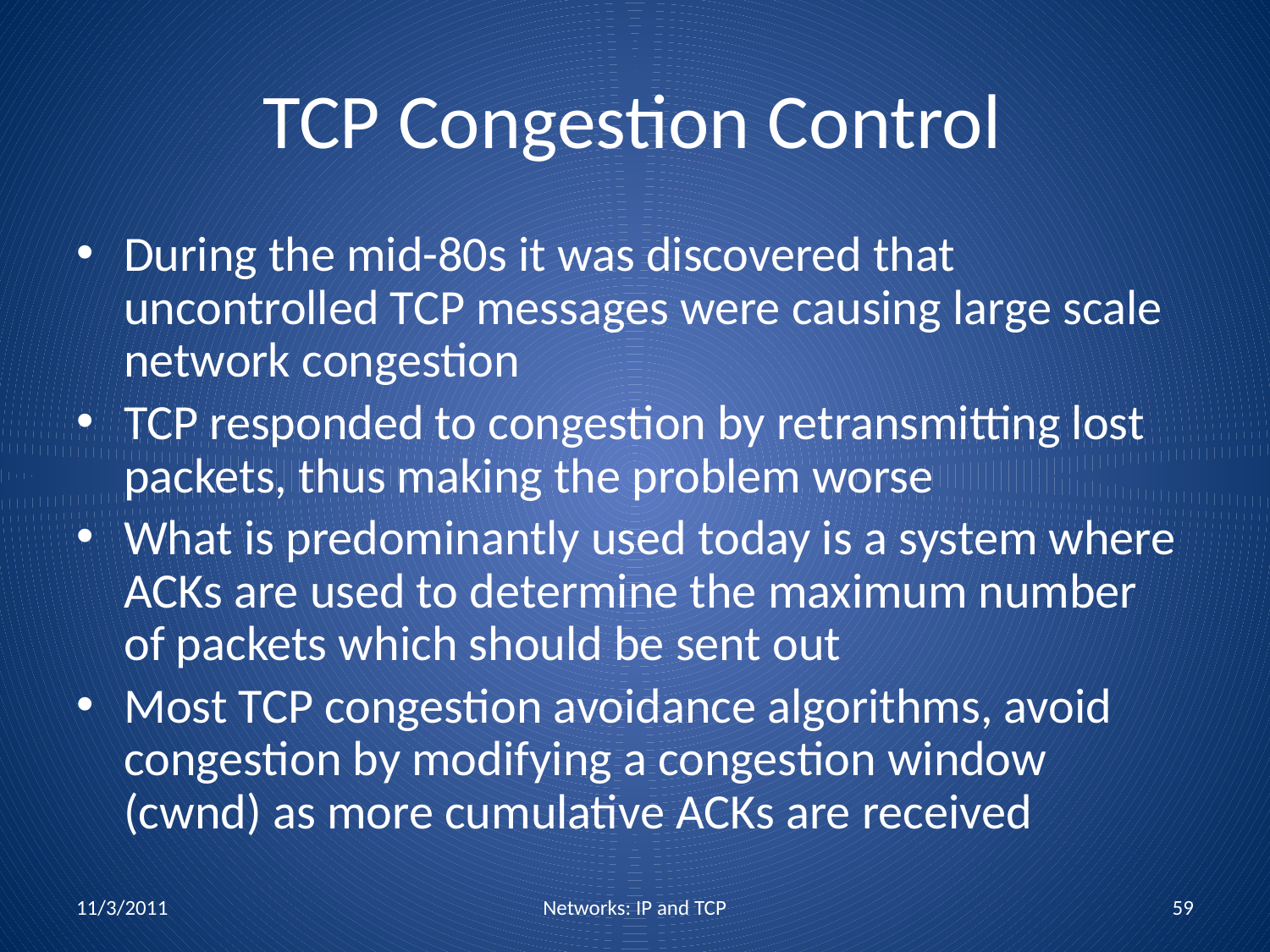

# TCP Congestion Control
During the mid-80s it was discovered that uncontrolled TCP messages were causing large scale network congestion
TCP responded to congestion by retransmitting lost packets, thus making the problem worse
What is predominantly used today is a system where ACKs are used to determine the maximum number of packets which should be sent out
Most TCP congestion avoidance algorithms, avoid congestion by modifying a congestion window (cwnd) as more cumulative ACKs are received
11/3/2011
Networks: IP and TCP
59